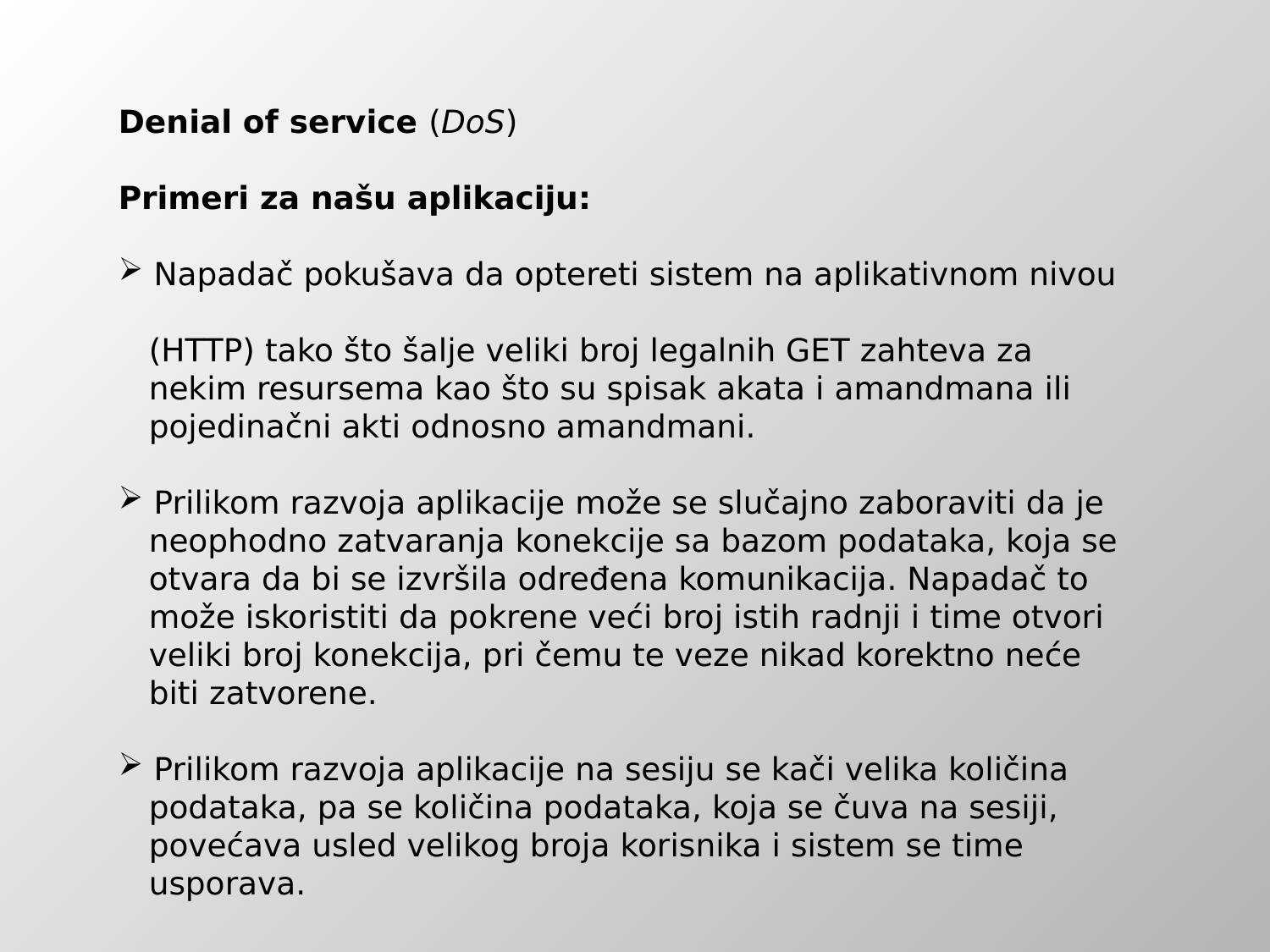

Denial of service (DoS)

Primeri za našu aplikaciju:

 Napadač pokušava da optereti sistem na aplikativnom nivou
   (HTTP) tako što šalje veliki broj legalnih GET zahteva za
   nekim resursema kao što su spisak akata i amandmana ili
   pojedinačni akti odnosno amandmani.

 Prilikom razvoja aplikacije može se slučajno zaboraviti da je
   neophodno zatvaranja konekcije sa bazom podataka, koja se
   otvara da bi se izvršila određena komunikacija. Napadač to
   može iskoristiti da pokrene veći broj istih radnji i time otvori
   veliki broj konekcija, pri čemu te veze nikad korektno neće
   biti zatvorene.

 Prilikom razvoja aplikacije na sesiju se kači velika količina
   podataka, pa se količina podataka, koja se čuva na sesiji,
   povećava usled velikog broja korisnika i sistem se time
   usporava.